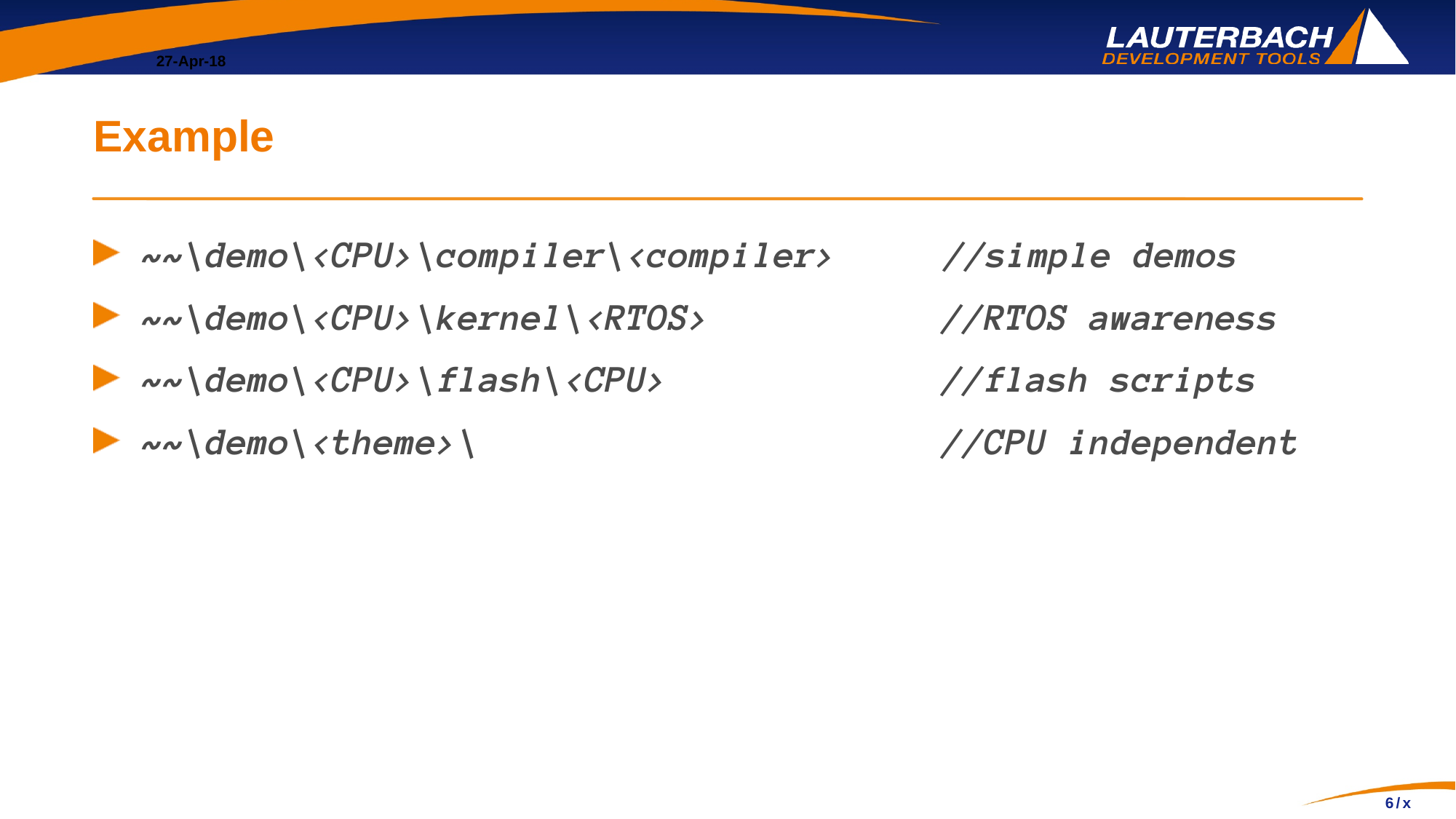

# Example
~~\demo\<CPU>\compiler\<compiler>     //simple demos
~~\demo\<CPU>\kernel\<RTOS>           //RTOS awareness
~~\demo\<CPU>\flash\<CPU>             //flash scripts
~~\demo\<theme>\                      //CPU independent